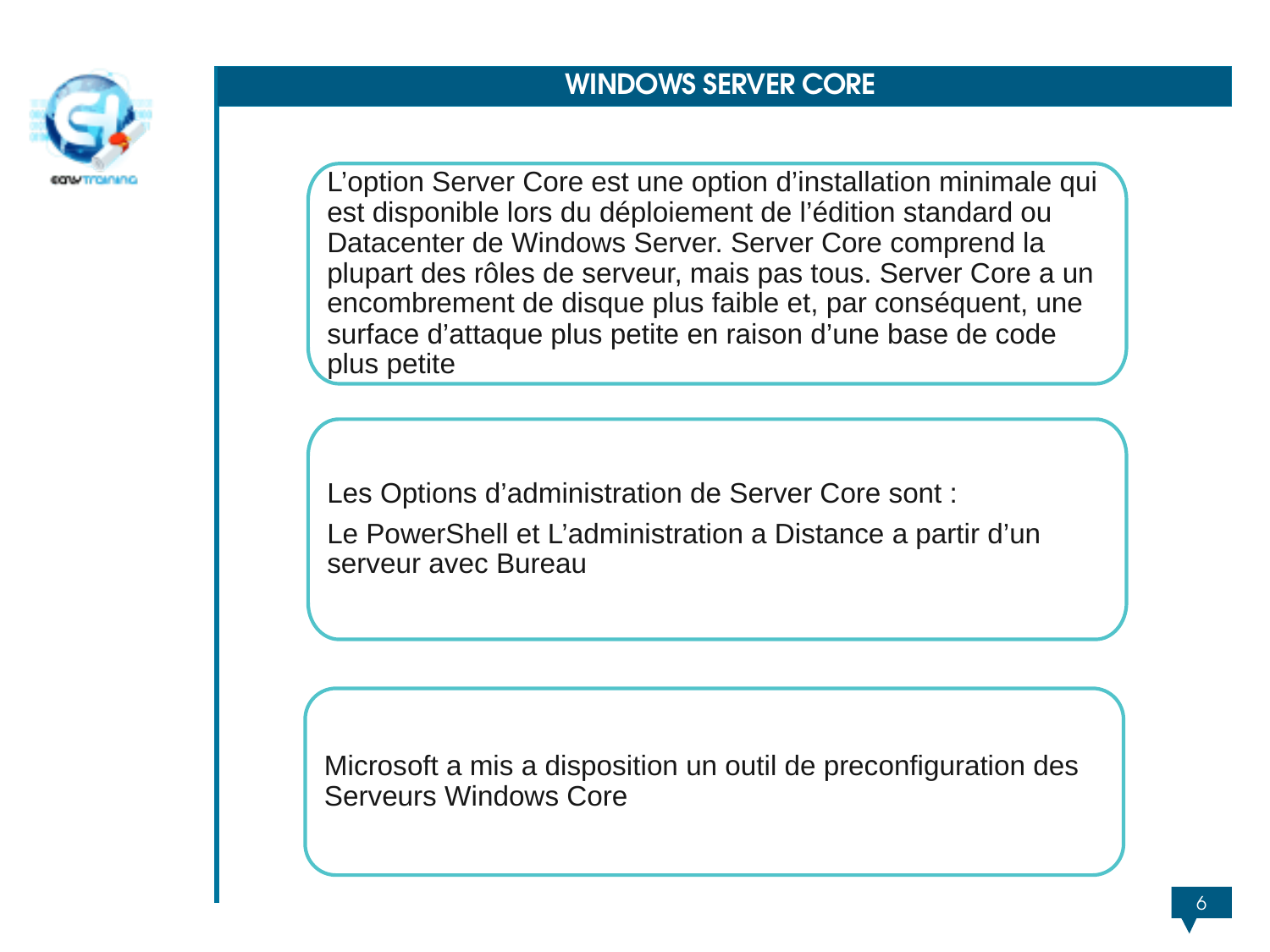

# WINDOWS SERVER CORE
L’option Server Core est une option d’installation minimale qui est disponible lors du déploiement de l’édition standard ou Datacenter de Windows Server. Server Core comprend la plupart des rôles de serveur, mais pas tous. Server Core a un encombrement de disque plus faible et, par conséquent, une surface d’attaque plus petite en raison d’une base de code plus petite
Les Options d’administration de Server Core sont :
Le PowerShell et L’administration a Distance a partir d’un serveur avec Bureau
Microsoft a mis a disposition un outil de preconfiguration des Serveurs Windows Core